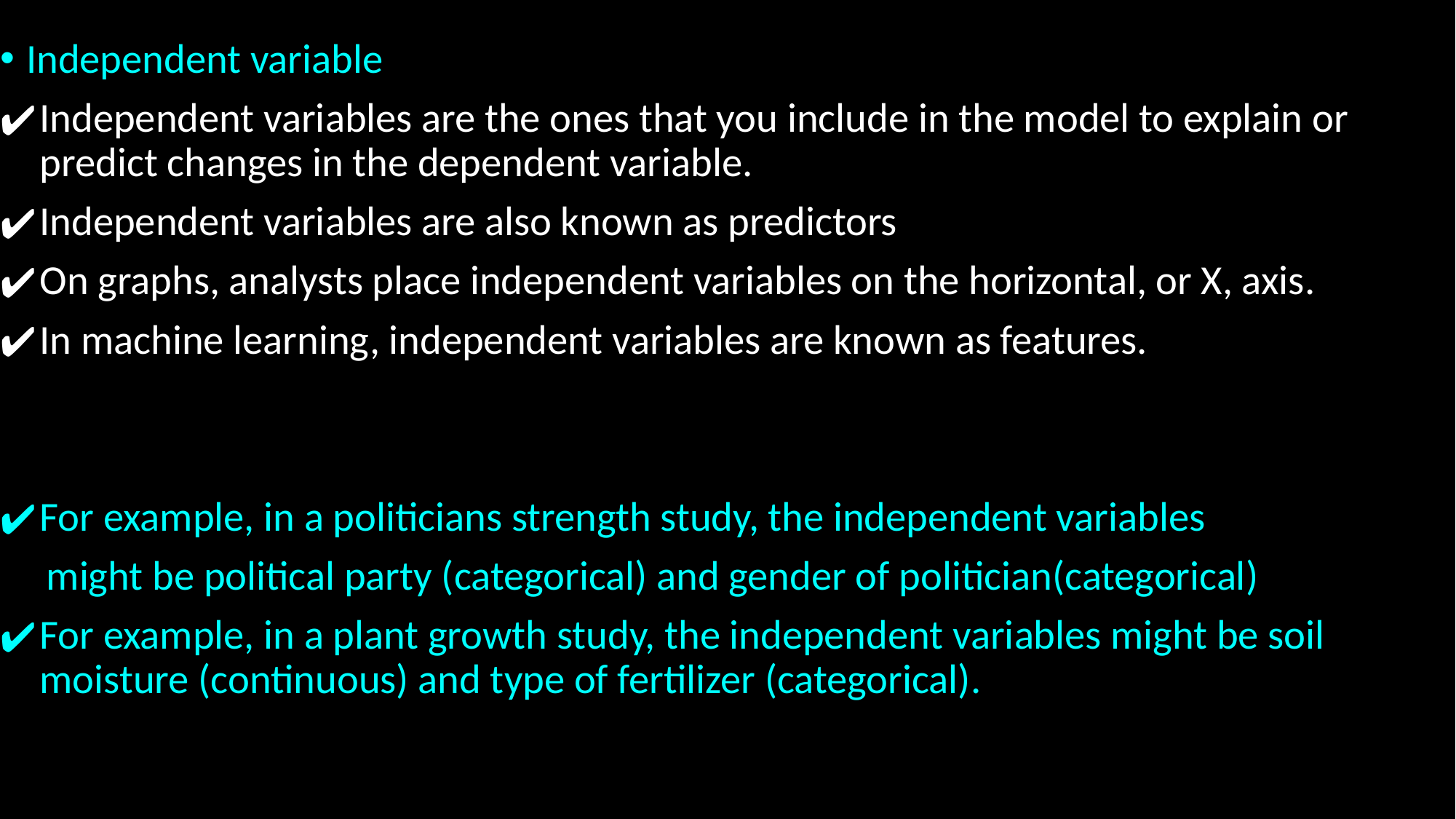

Independent variable
Independent variables are the ones that you include in the model to explain or predict changes in the dependent variable.
Independent variables are also known as predictors
On graphs, analysts place independent variables on the horizontal, or X, axis.
In machine learning, independent variables are known as features.

For example, in a politicians strength study, the independent variables
     might be political party (categorical) and gender of politician(categorical)
For example, in a plant growth study, the independent variables might be soil moisture (continuous) and type of fertilizer (categorical).